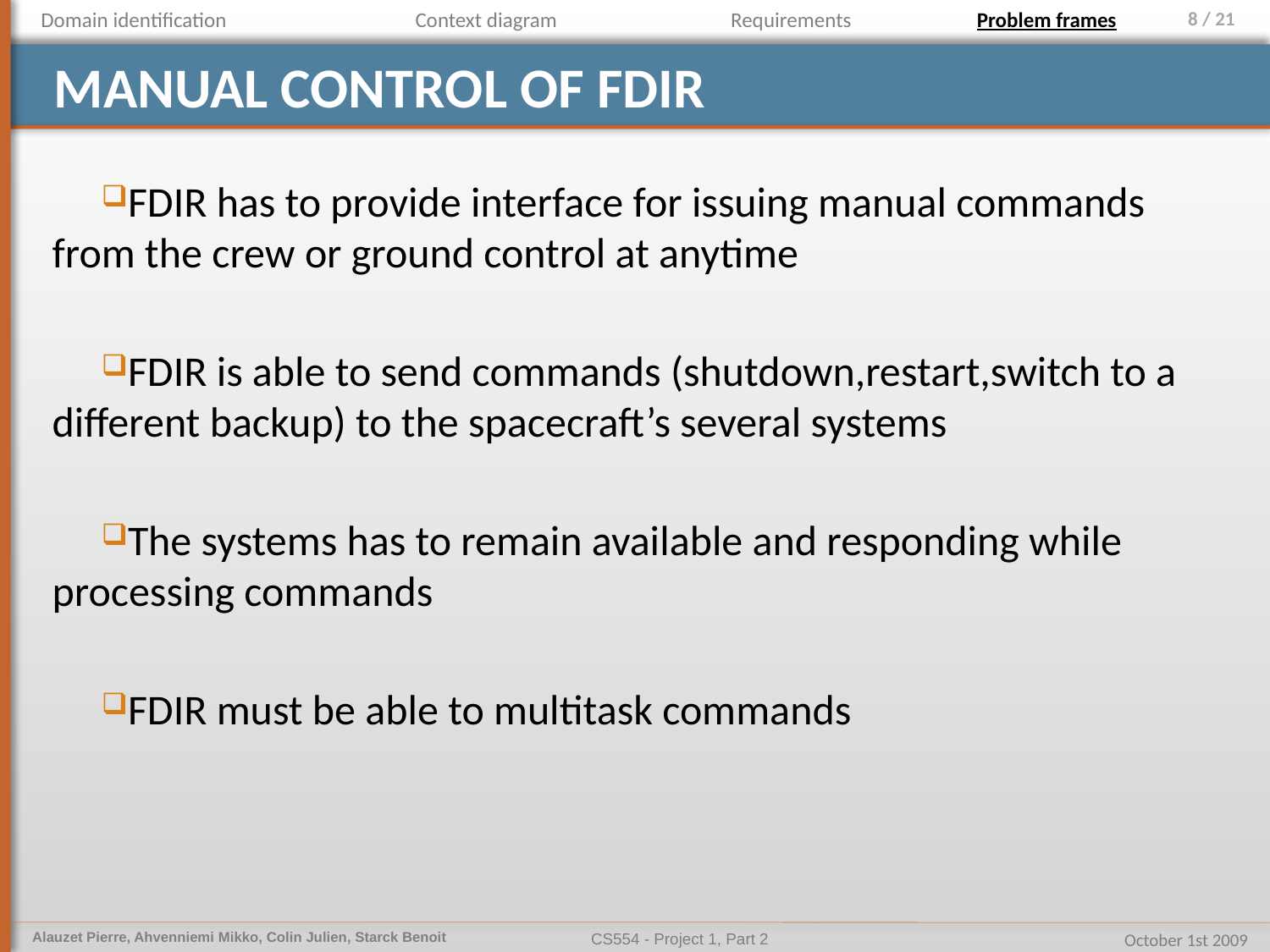

Domain identification
Context diagram
Requirements
Problem frames
# Manual control of FDIR
FDIR has to provide interface for issuing manual commands from the crew or ground control at anytime

FDIR is able to send commands (shutdown,restart,switch to a different backup) to the spacecraft’s several systems

The systems has to remain available and responding while processing commands

FDIR must be able to multitask commands